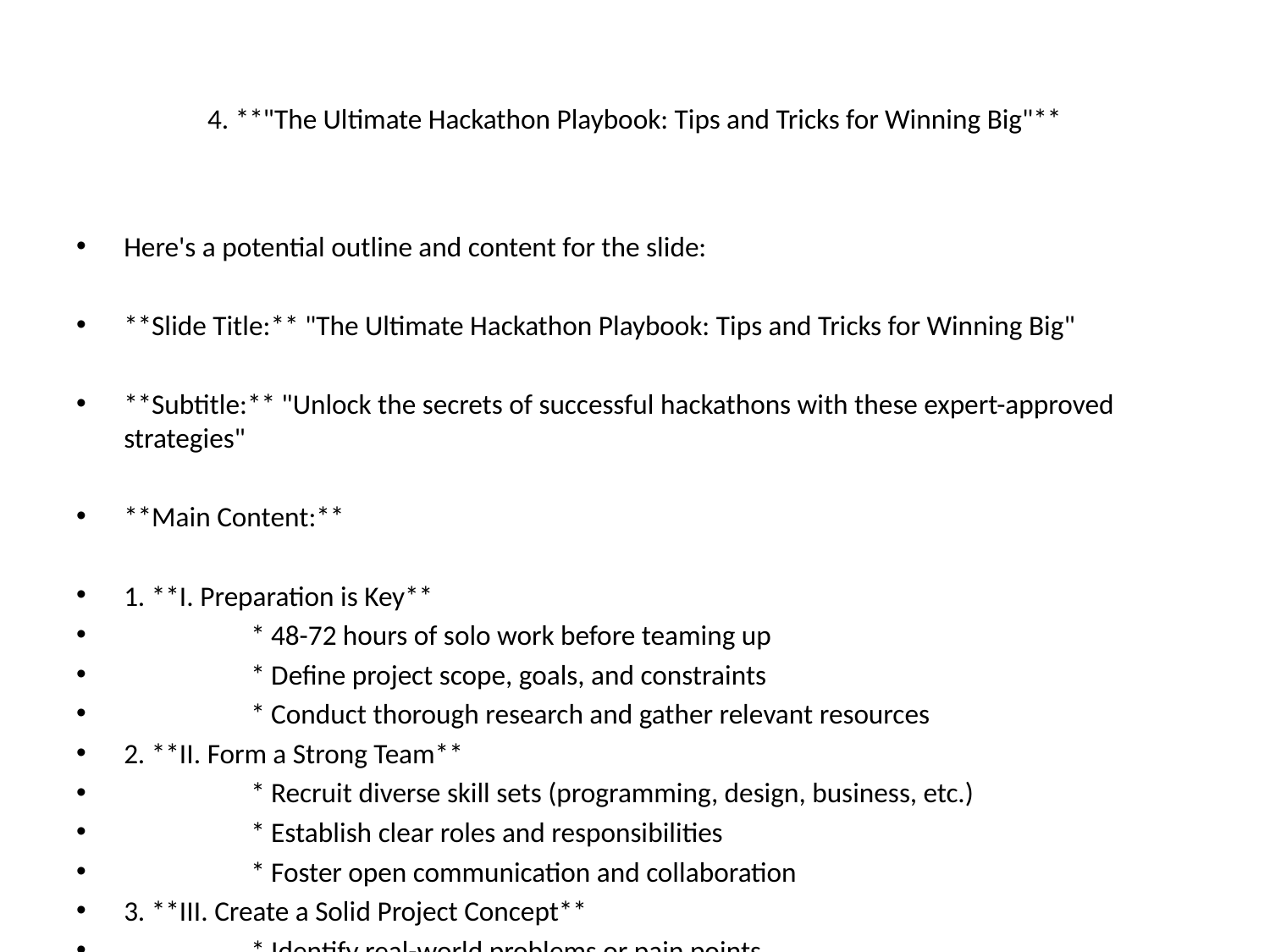

# 4. **"The Ultimate Hackathon Playbook: Tips and Tricks for Winning Big"**
Here's a potential outline and content for the slide:

**Slide Title:** "The Ultimate Hackathon Playbook: Tips and Tricks for Winning Big"

**Subtitle:** "Unlock the secrets of successful hackathons with these expert-approved strategies"

**Main Content:**

1. **I. Preparation is Key**
	* 48-72 hours of solo work before teaming up
	* Define project scope, goals, and constraints
	* Conduct thorough research and gather relevant resources
2. **II. Form a Strong Team**
	* Recruit diverse skill sets (programming, design, business, etc.)
	* Establish clear roles and responsibilities
	* Foster open communication and collaboration
3. **III. Create a Solid Project Concept**
	* Identify real-world problems or pain points
	* Conduct market research and gather user feedback
	* Develop a unique value proposition and minimum viable product (MVP)
4. **IV. Stay Organized and Focused**
	* Prioritize tasks using the Eisenhower Matrix
	* Use agile methodologies for iterative development
	* Implement effective time management and break strategies

**Visuals:**

* A simple, modern design with a clean layout
* Incorporate icons or graphics to illustrate each tip (e.g. a lightbulb for idea generation)
* Use bold fonts and headings to emphasize key points

**Call-to-Action:**
Get ready to win big at your next hackathon! Download our exclusive hackathon playbook template to take your project planning and execution to the next level.

This content provides a concise overview of essential tips and tricks for success in a hackathon. Feel free to modify or expand it as needed to fit your presentation style and goals!